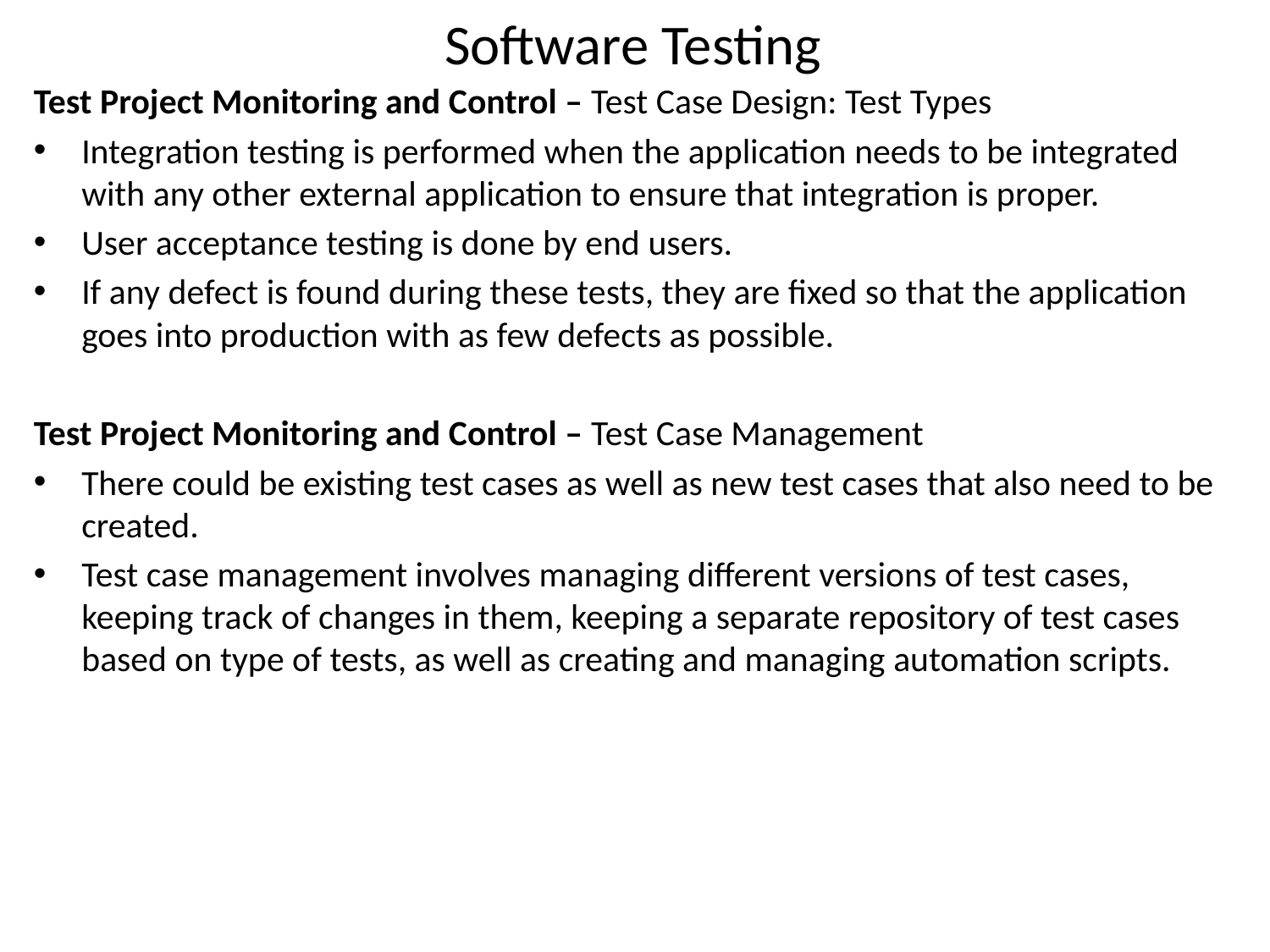

# Software Testing
Test Project Monitoring and Control – Test Case Design: Test Types
Integration testing is performed when the application needs to be integrated with any other external application to ensure that integration is proper.
User acceptance testing is done by end users.
If any defect is found during these tests, they are fixed so that the application goes into production with as few defects as possible.

Test Project Monitoring and Control – Test Case Management
There could be existing test cases as well as new test cases that also need to be created.
Test case management involves managing different versions of test cases, keeping track of changes in them, keeping a separate repository of test cases based on type of tests, as well as creating and managing automation scripts.